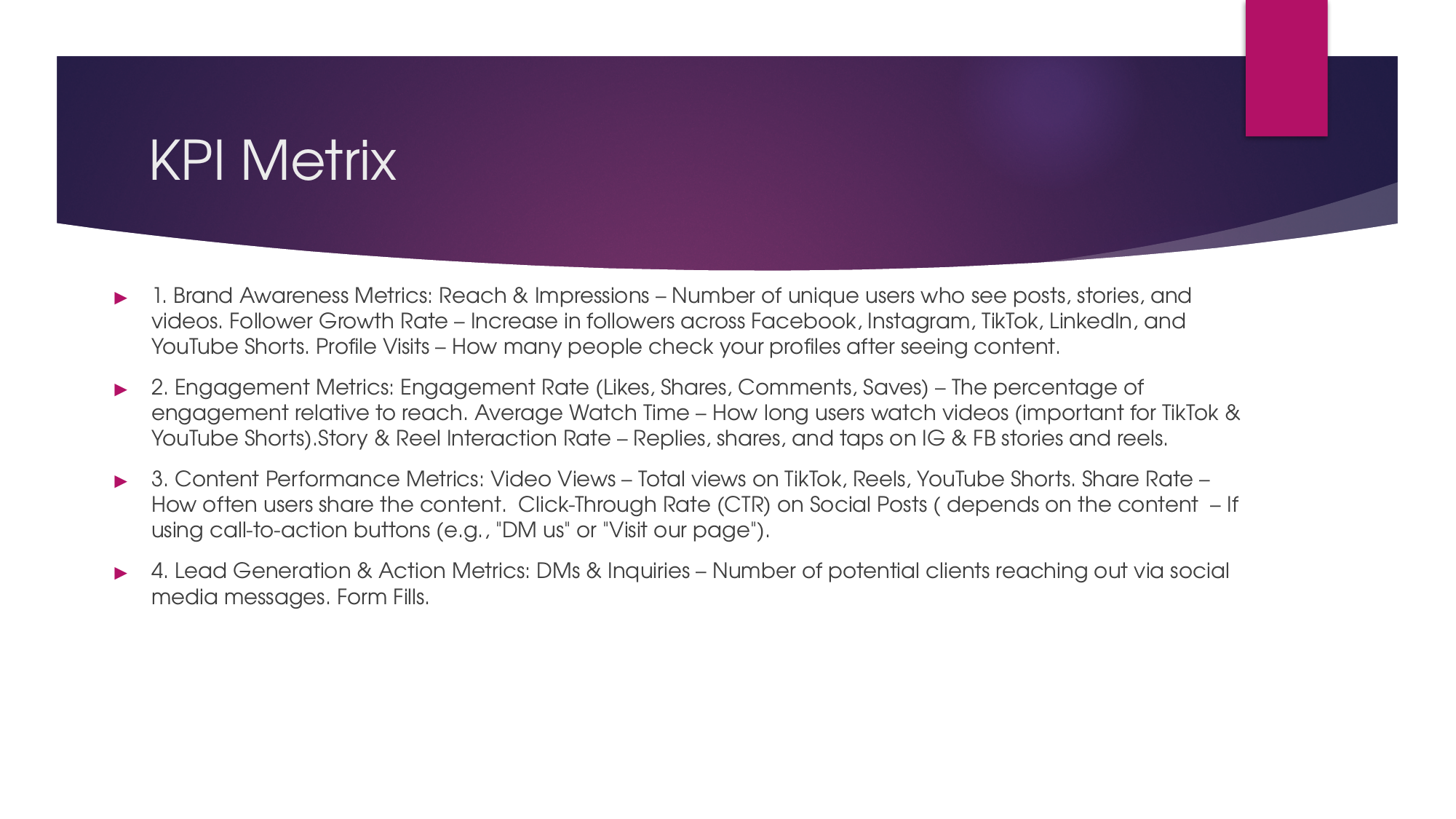

# KPI Metrix
1. Brand Awareness Metrics: Reach & Impressions – Number of unique users who see posts, stories, and videos. Follower Growth Rate – Increase in followers across Facebook, Instagram, TikTok, LinkedIn, and YouTube Shorts. Profile Visits – How many people check your profiles after seeing content.
2. Engagement Metrics: Engagement Rate (Likes, Shares, Comments, Saves) – The percentage of engagement relative to reach. Average Watch Time – How long users watch videos (important for TikTok & YouTube Shorts).Story & Reel Interaction Rate – Replies, shares, and taps on IG & FB stories and reels.
3. Content Performance Metrics: Video Views – Total views on TikTok, Reels, YouTube Shorts. Share Rate – How often users share the content.  Click-Through Rate (CTR) on Social Posts ( depends on the content  – If using call-to-action buttons (e.g., "DM us" or "Visit our page").
4. Lead Generation & Action Metrics: DMs & Inquiries – Number of potential clients reaching out via social media messages. Form Fills.